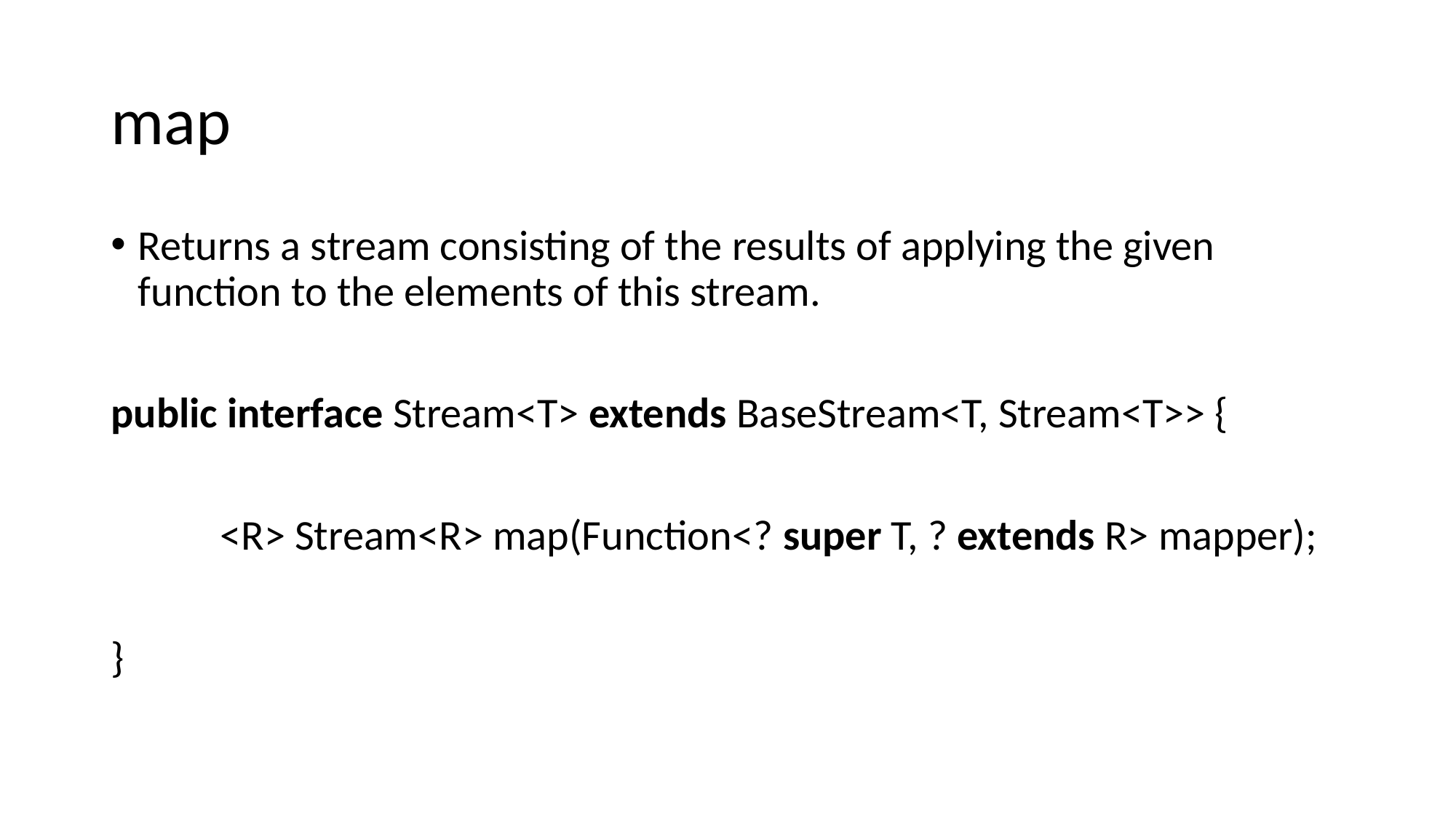

# map
Returns a stream consisting of the results of applying the given function to the elements of this stream.

public interface Stream<T> extends BaseStream<T, Stream<T>> {

	<R> Stream<R> map(Function<? super T, ? extends R> mapper);

}